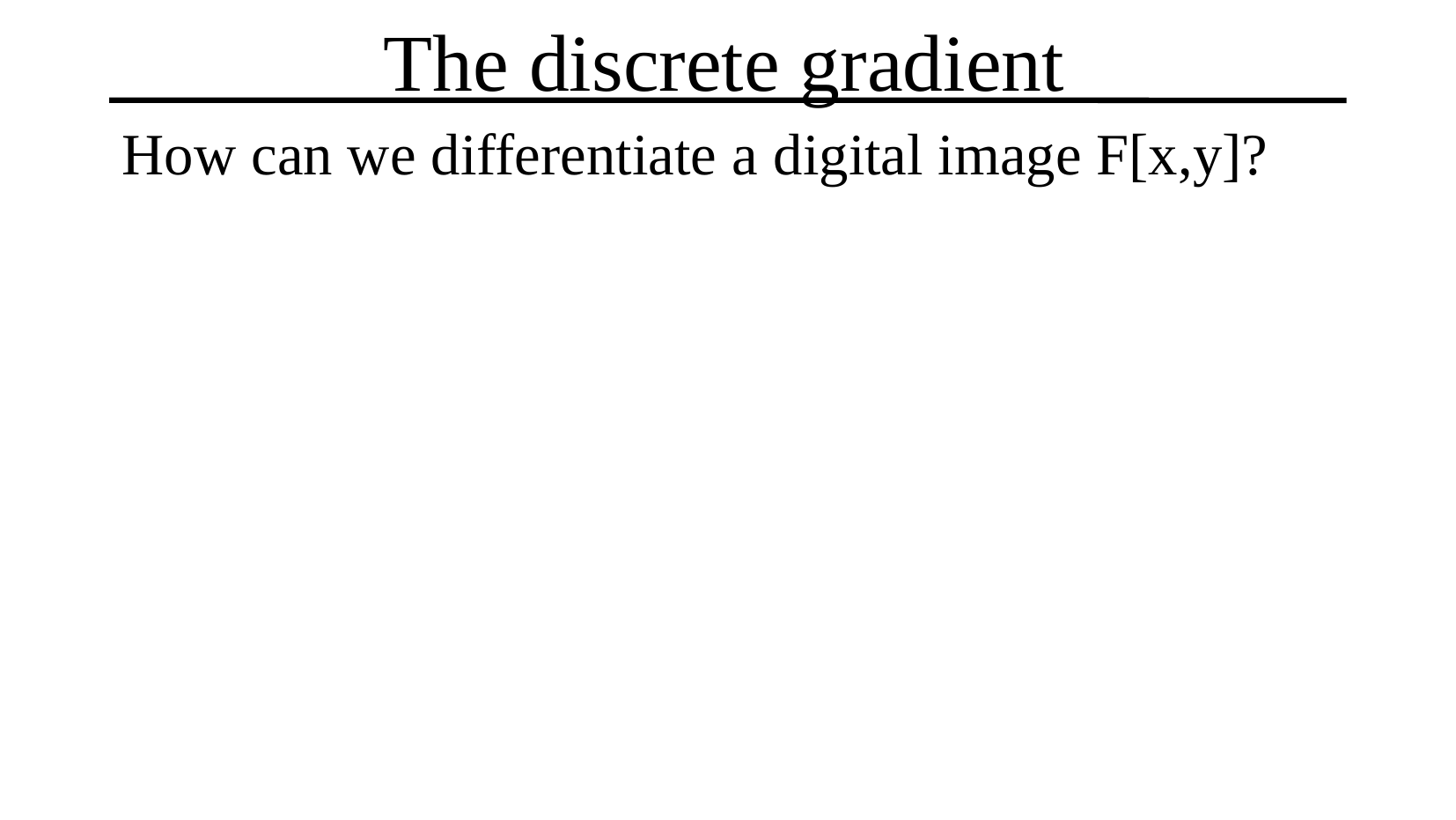

The discrete gradient

How can we differentiate a digital image F[x,y]?